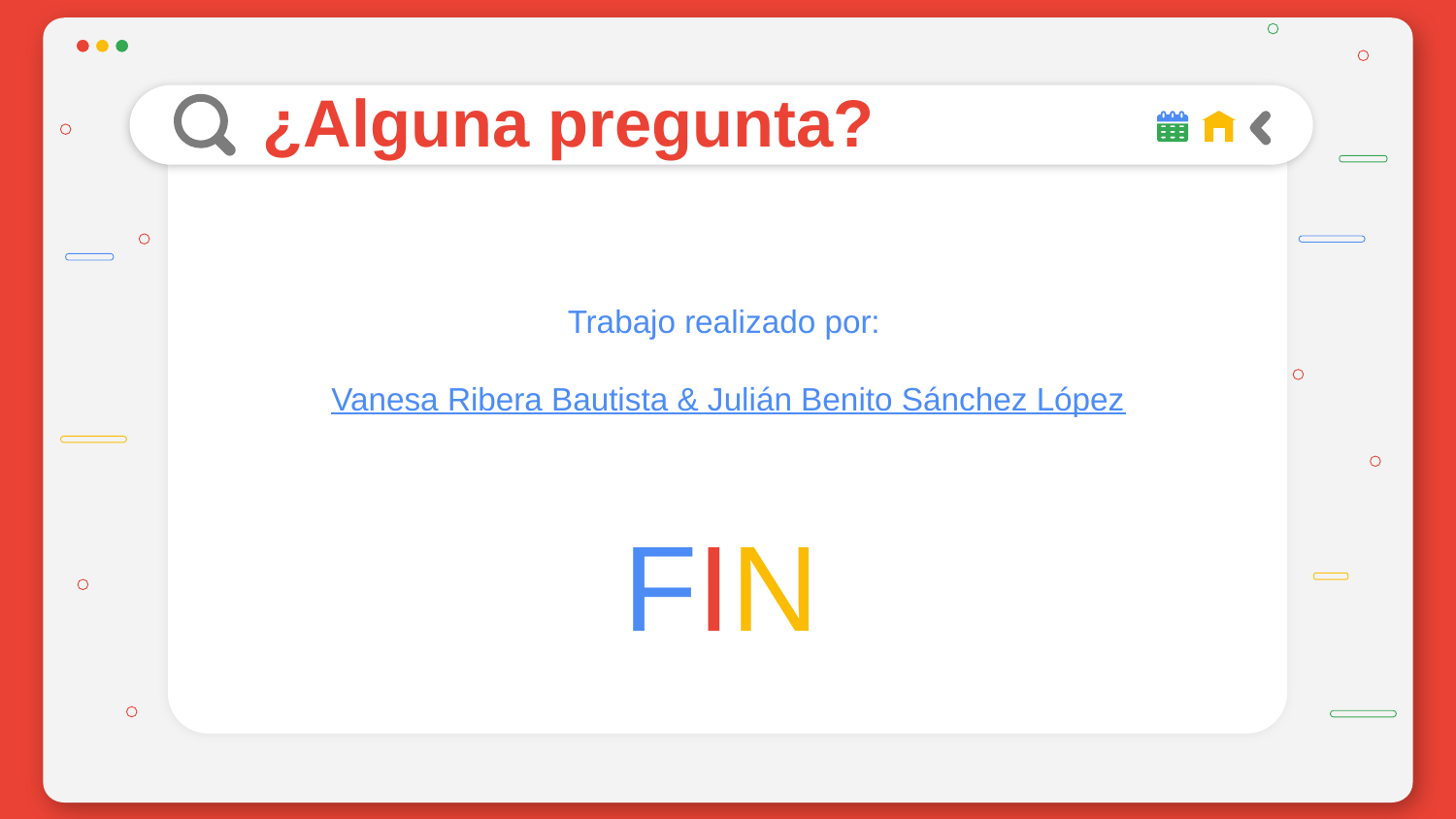

# ¿Alguna pregunta?

Trabajo realizado por:

Vanesa Ribera Bautista & Julián Benito Sánchez López

FIN